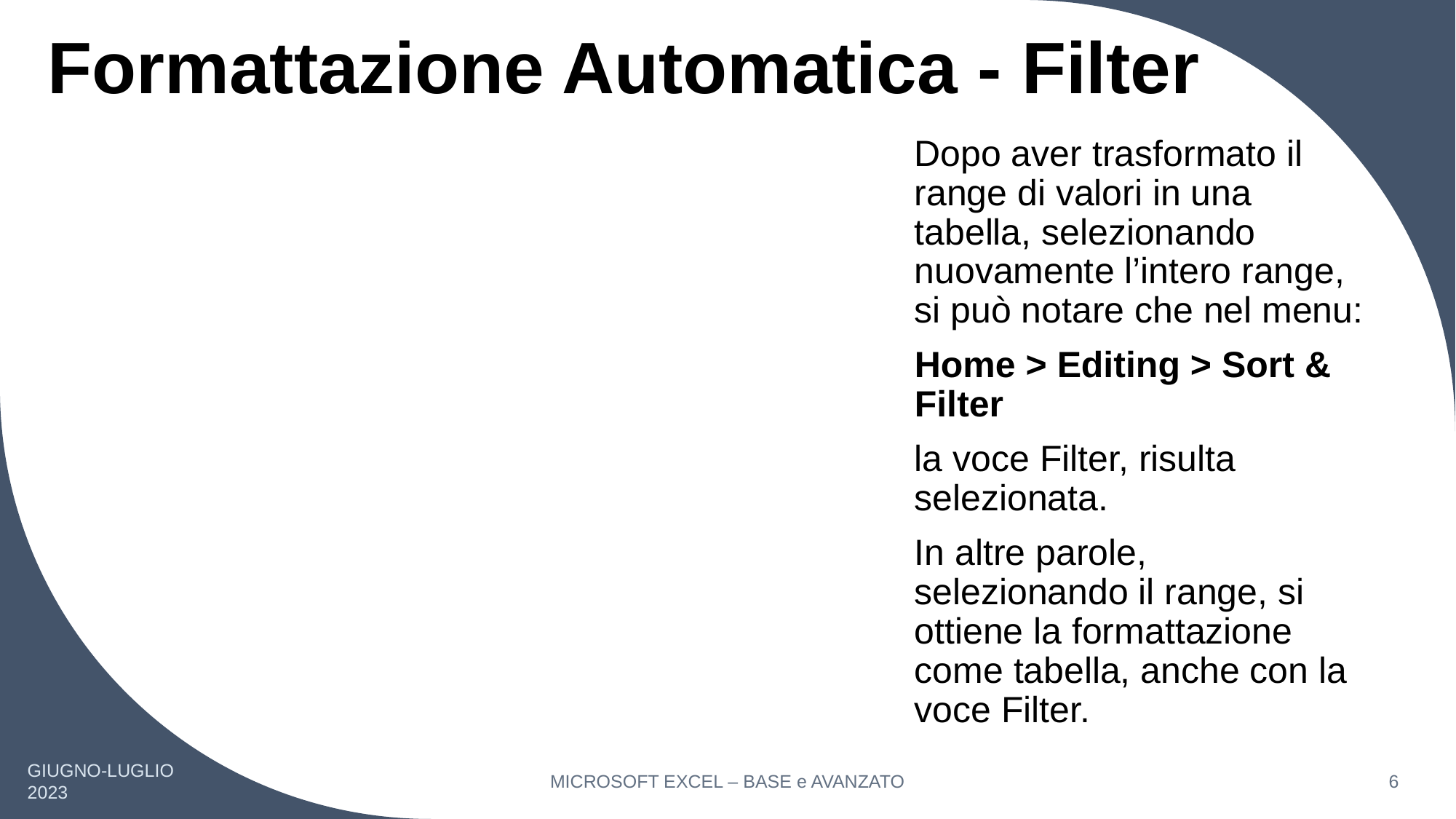

# Formattazione Automatica - Filter

Dopo aver trasformato il range di valori in una tabella, selezionando nuovamente l’intero range, si può notare che nel menu:
Home > Editing > Sort & Filter
la voce Filter, risulta selezionata.
In altre parole, selezionando il range, si ottiene la formattazione come tabella, anche con la voce Filter.
GIUGNO-LUGLIO 2023
MICROSOFT EXCEL – BASE e AVANZATO
6